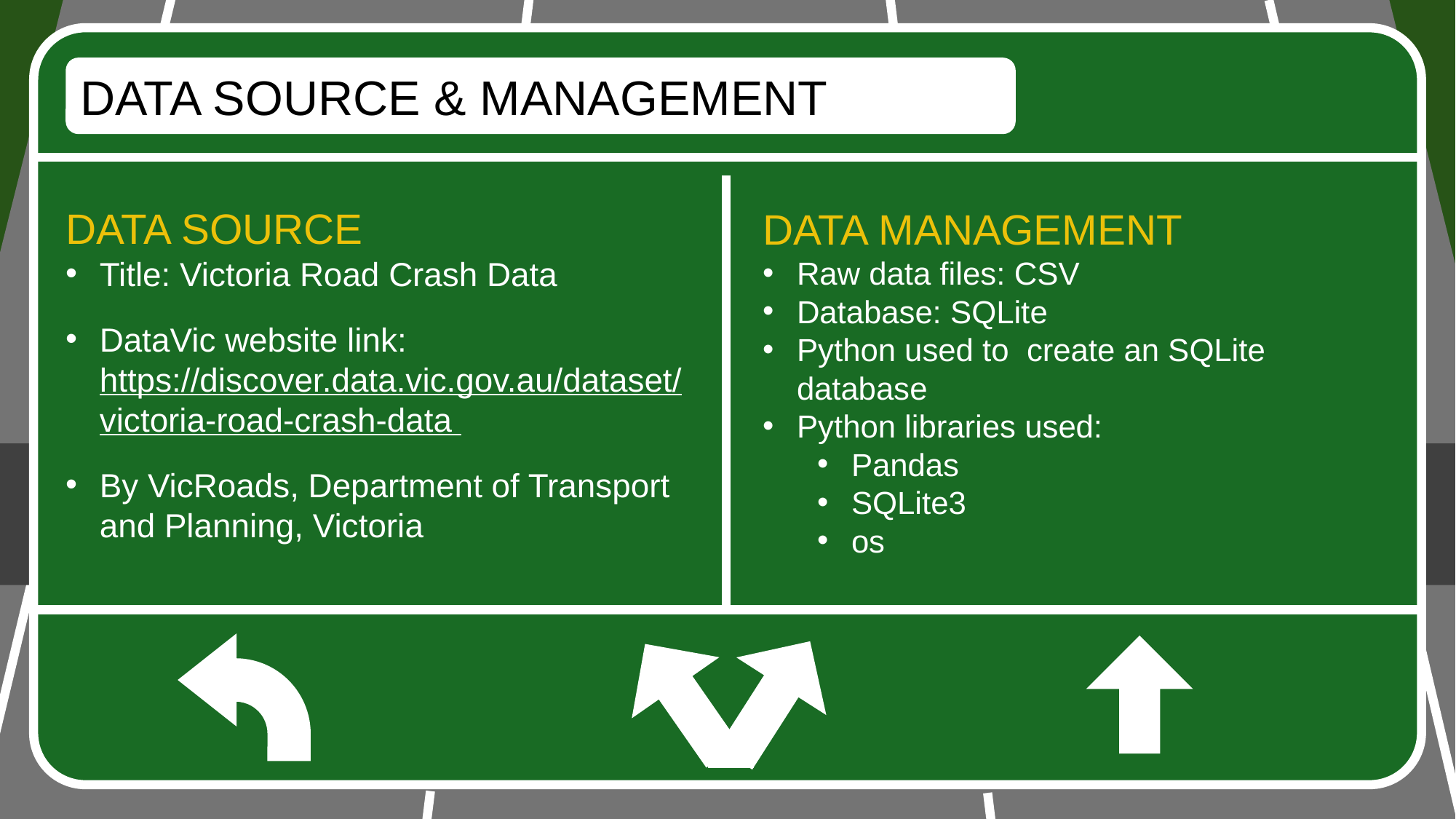

DATA SOURCE & MANAGEMENT
DATA SOURCE
Title: Victoria Road Crash Data

DataVic website link:
https://discover.data.vic.gov.au/dataset/
victoria-road-crash-data

By VicRoads, Department of Transport and Planning, Victoria
DATA MANAGEMENT
Raw data files: CSV
Database: SQLite
Python used to  create an SQLite database
Python libraries used:
Pandas
SQLite3
os